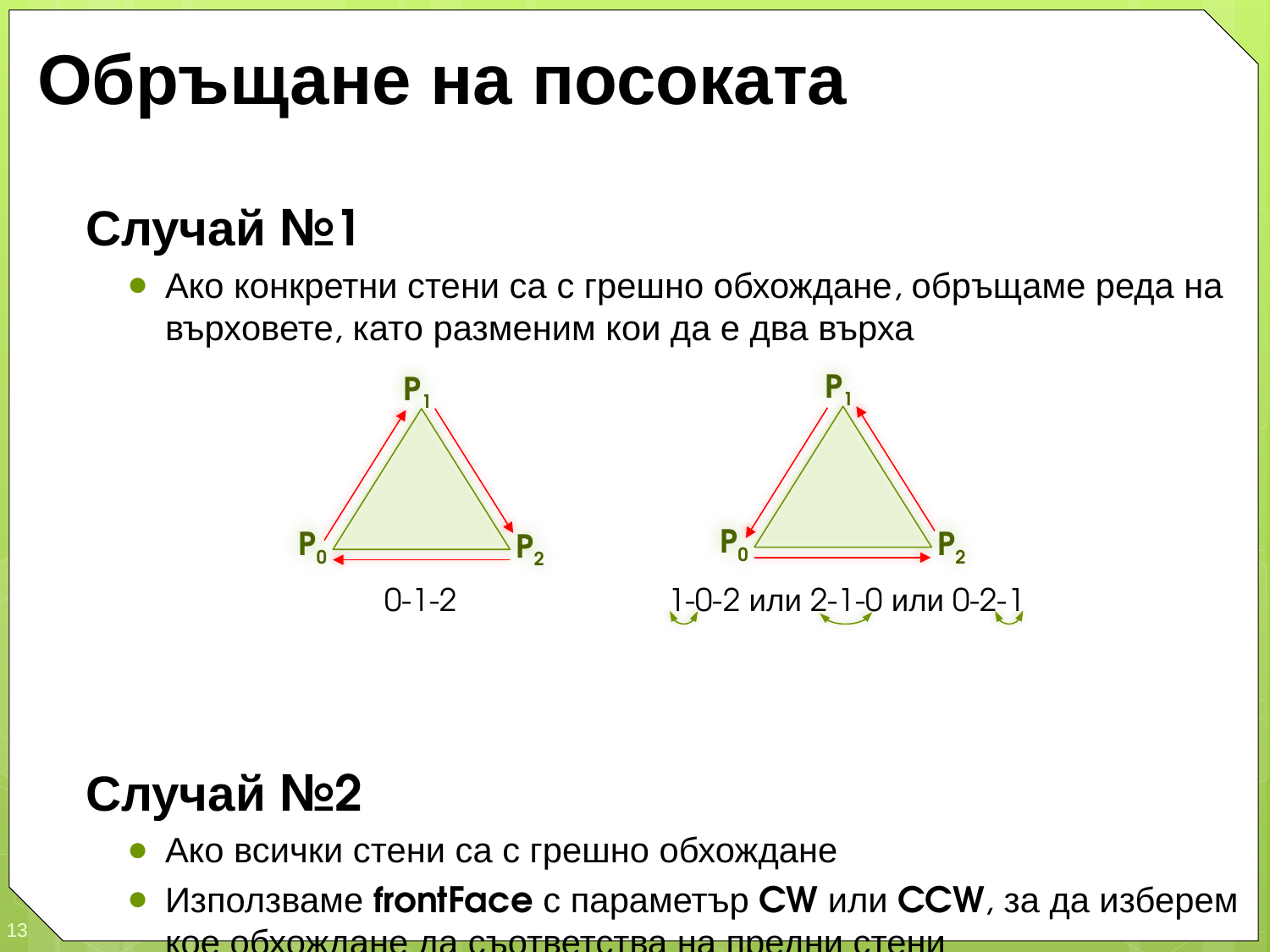

# Обръщане на посоката
Случай №1
Ако конкретни стени са с грешно обхождане, обръщаме реда на върховете, като разменим кои да е два върха

Случай №2
Ако всички стени са с грешно обхождане
Използваме frontFace с параметър CW или CCW, за да изберем кое обхождане да съответства на предни стени
P1

P0
P2
P1

P0
P2
0-1-2
1-0-2 или 2-1-0 или 0-2-1